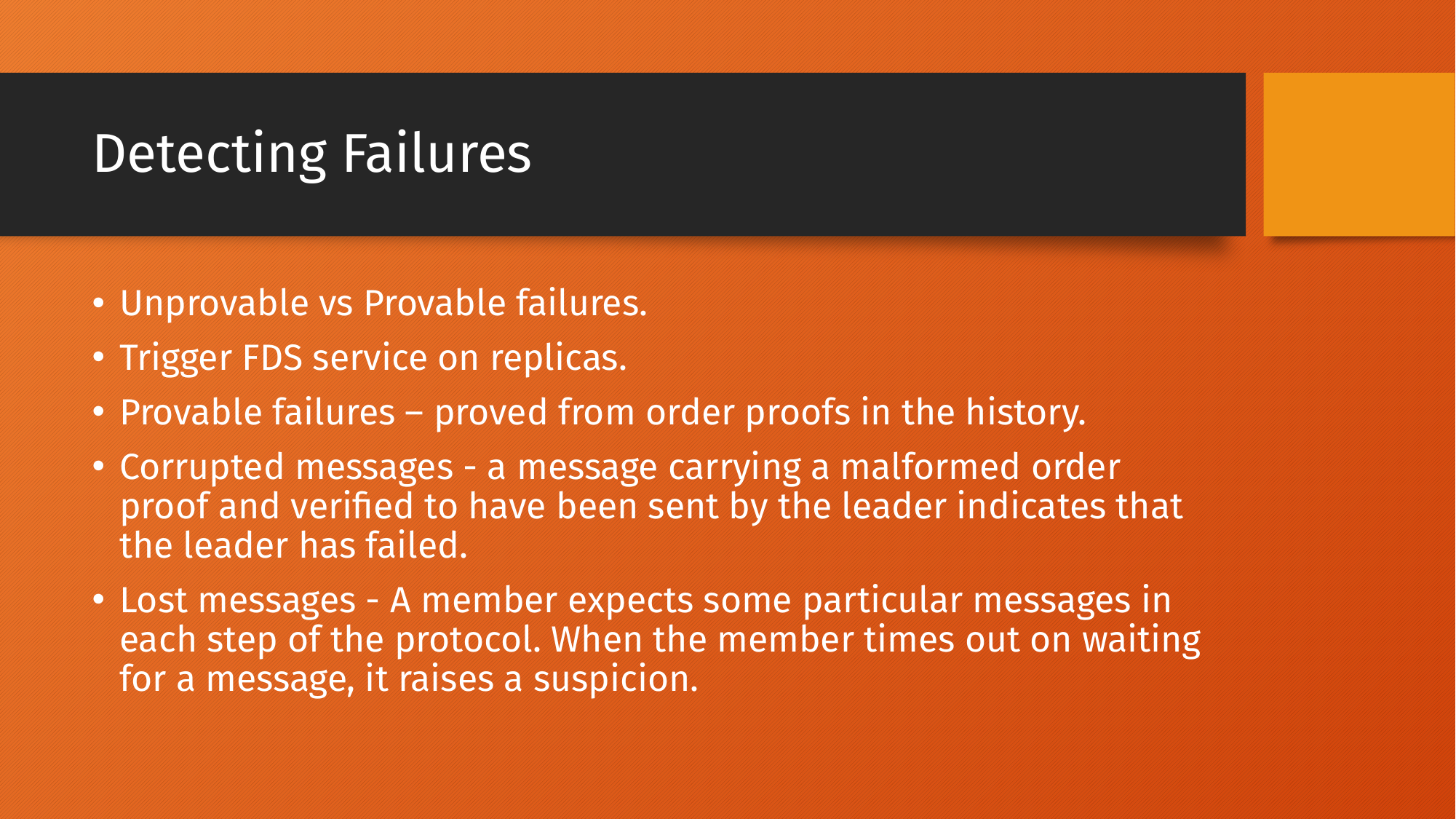

# Detecting Failures
Unprovable vs Provable failures.
Trigger FDS service on replicas.
Provable failures – proved from order proofs in the history.
Corrupted messages - a message carrying a malformed order proof and verified to have been sent by the leader indicates that the leader has failed.
Lost messages - A member expects some particular messages in each step of the protocol. When the member times out on waiting for a message, it raises a suspicion.